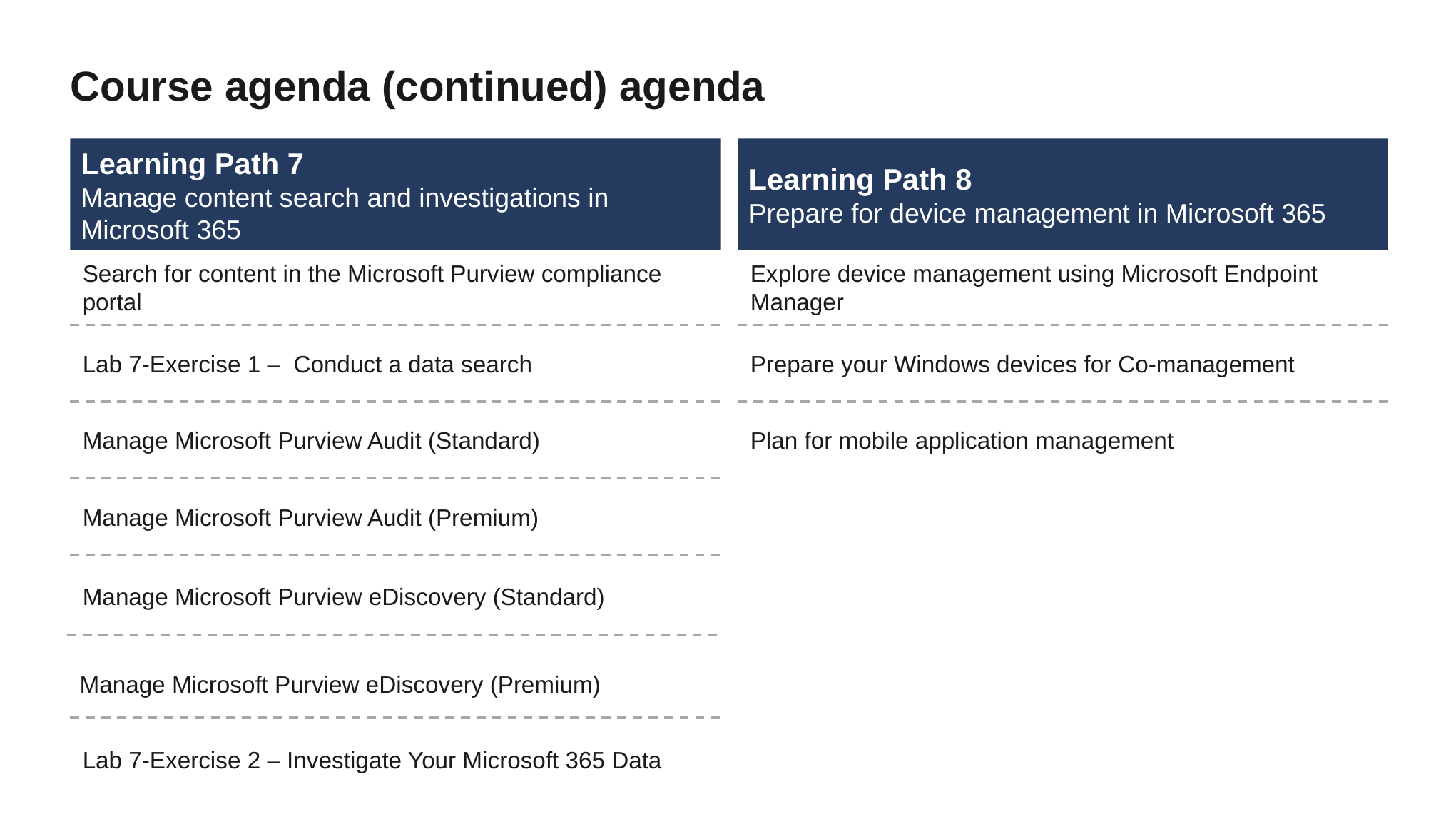

# Course agenda (continued) agenda
Learning Path 7
Manage content search and investigations in Microsoft 365
Learning Path 8
Prepare for device management in Microsoft 365
Search for content in the Microsoft Purview compliance portal
Explore device management using Microsoft Endpoint Manager
Lab 7-Exercise 1 –  Conduct a data search
Prepare your Windows devices for Co-management
Manage Microsoft Purview Audit (Standard)
Plan for mobile application management
Manage Microsoft Purview Audit (Premium)
Manage Microsoft Purview eDiscovery (Standard)
Manage Microsoft Purview eDiscovery (Premium)
Lab 7-Exercise 2 – Investigate Your Microsoft 365 Data